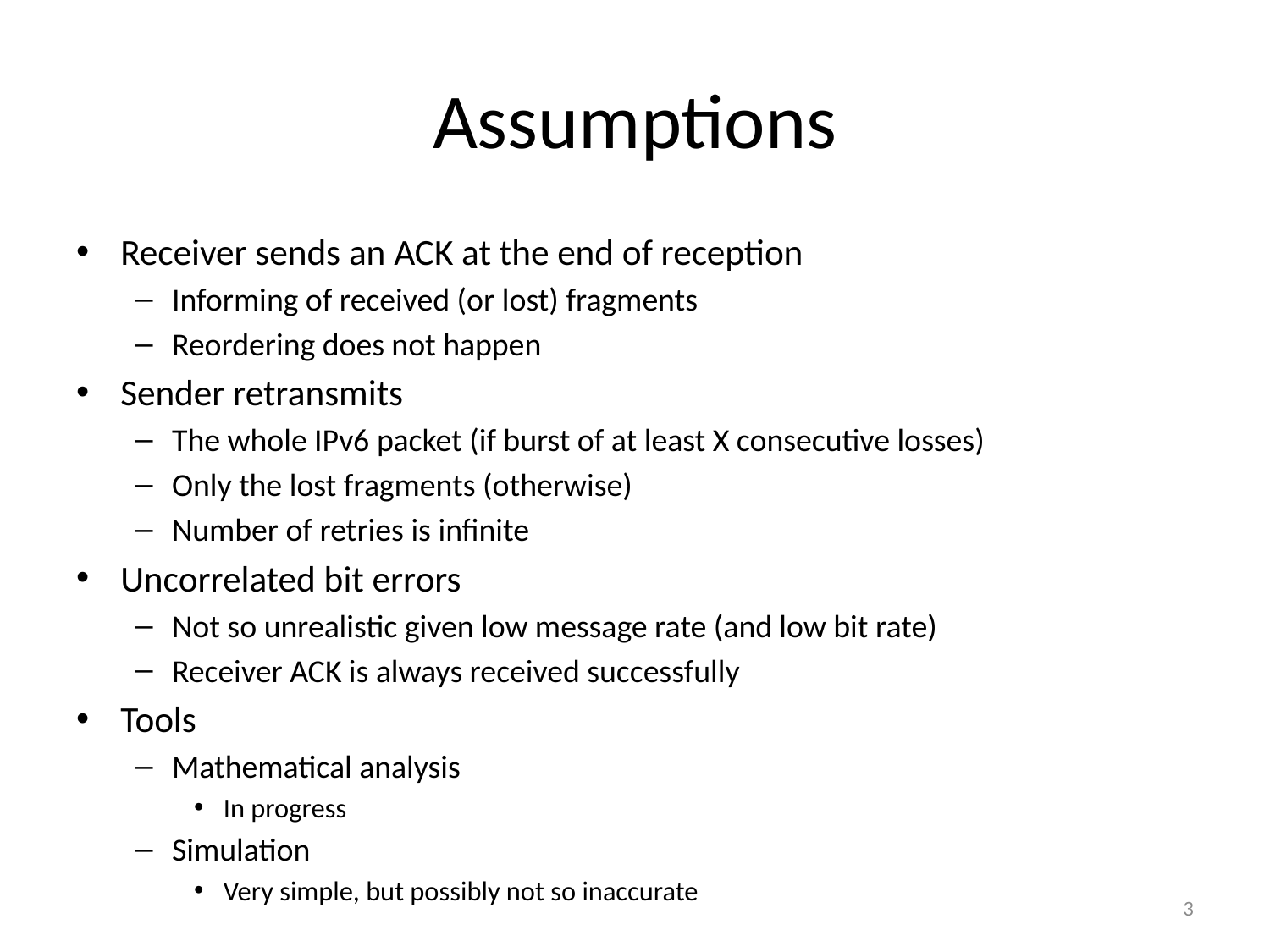

# Assumptions
Receiver sends an ACK at the end of reception
Informing of received (or lost) fragments
Reordering does not happen
Sender retransmits
The whole IPv6 packet (if burst of at least X consecutive losses)
Only the lost fragments (otherwise)
Number of retries is infinite
Uncorrelated bit errors
Not so unrealistic given low message rate (and low bit rate)
Receiver ACK is always received successfully
Tools
Mathematical analysis
In progress
Simulation
Very simple, but possibly not so inaccurate

3